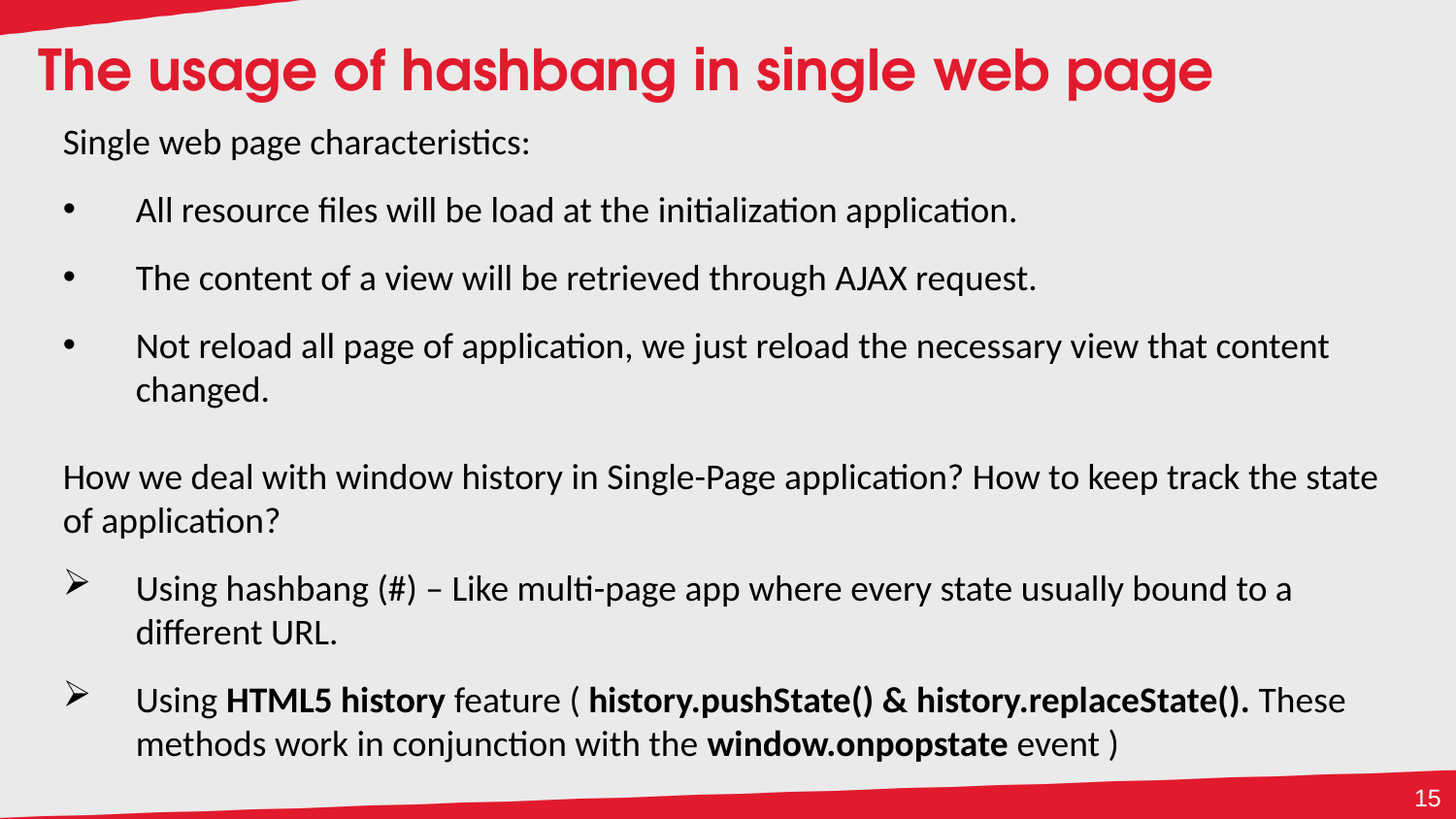

# The usage of hashbang in single web page
Single web page characteristics:
All resource files will be load at the initialization application.
The content of a view will be retrieved through AJAX request.
Not reload all page of application, we just reload the necessary view that content changed.

How we deal with window history in Single-Page application? How to keep track the state of application?
Using hashbang (#) – Like multi-page app where every state usually bound to a different URL.
Using HTML5 history feature ( history.pushState() & history.replaceState(). These methods work in conjunction with the window.onpopstate event )
15